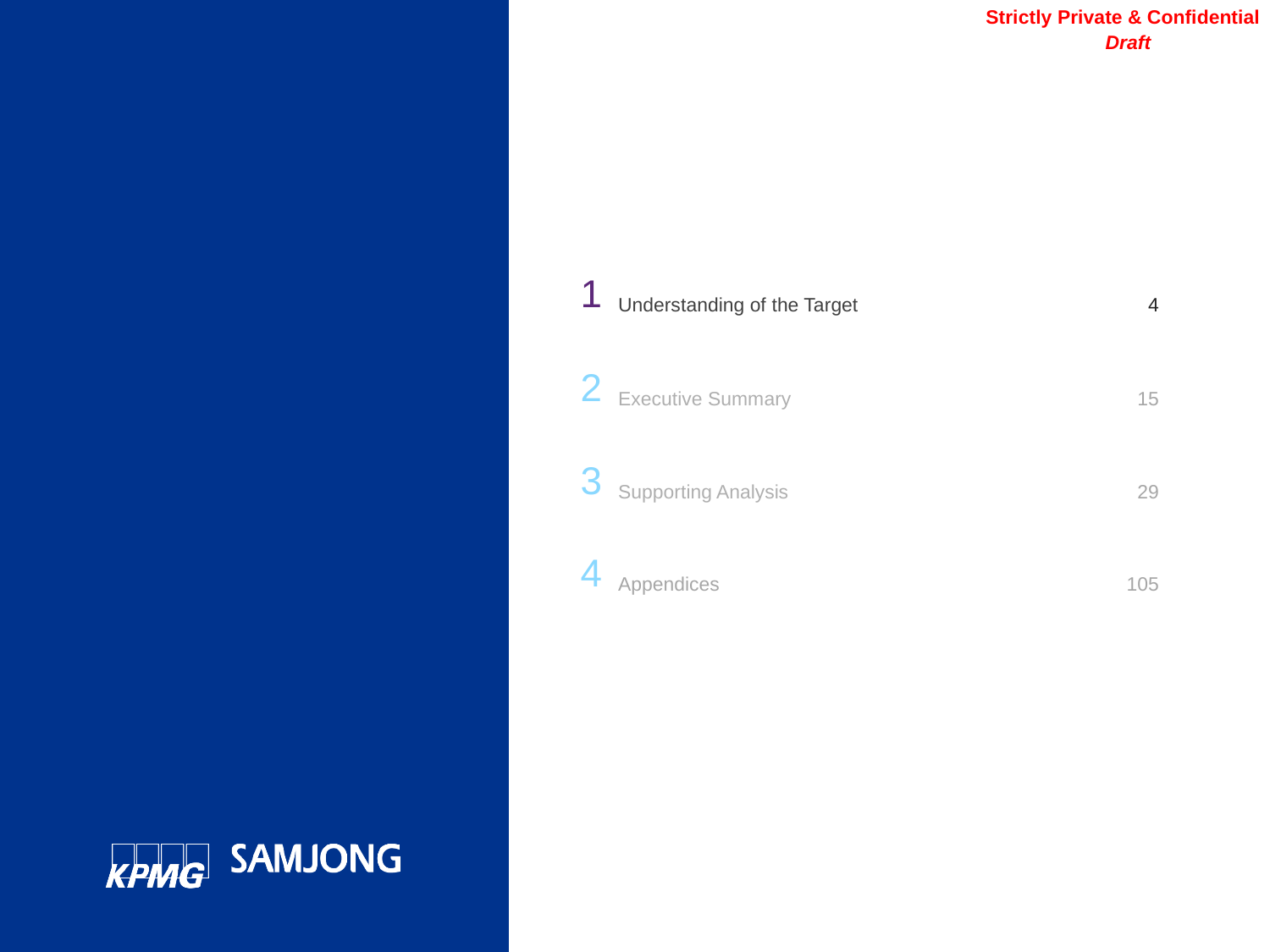

| 1 | Understanding of the Target | 4 |
| --- | --- | --- |
| 2 | Executive Summary | 15 |
| 3 | Supporting Analysis | 29 |
| 4 | Appendices | 105 |